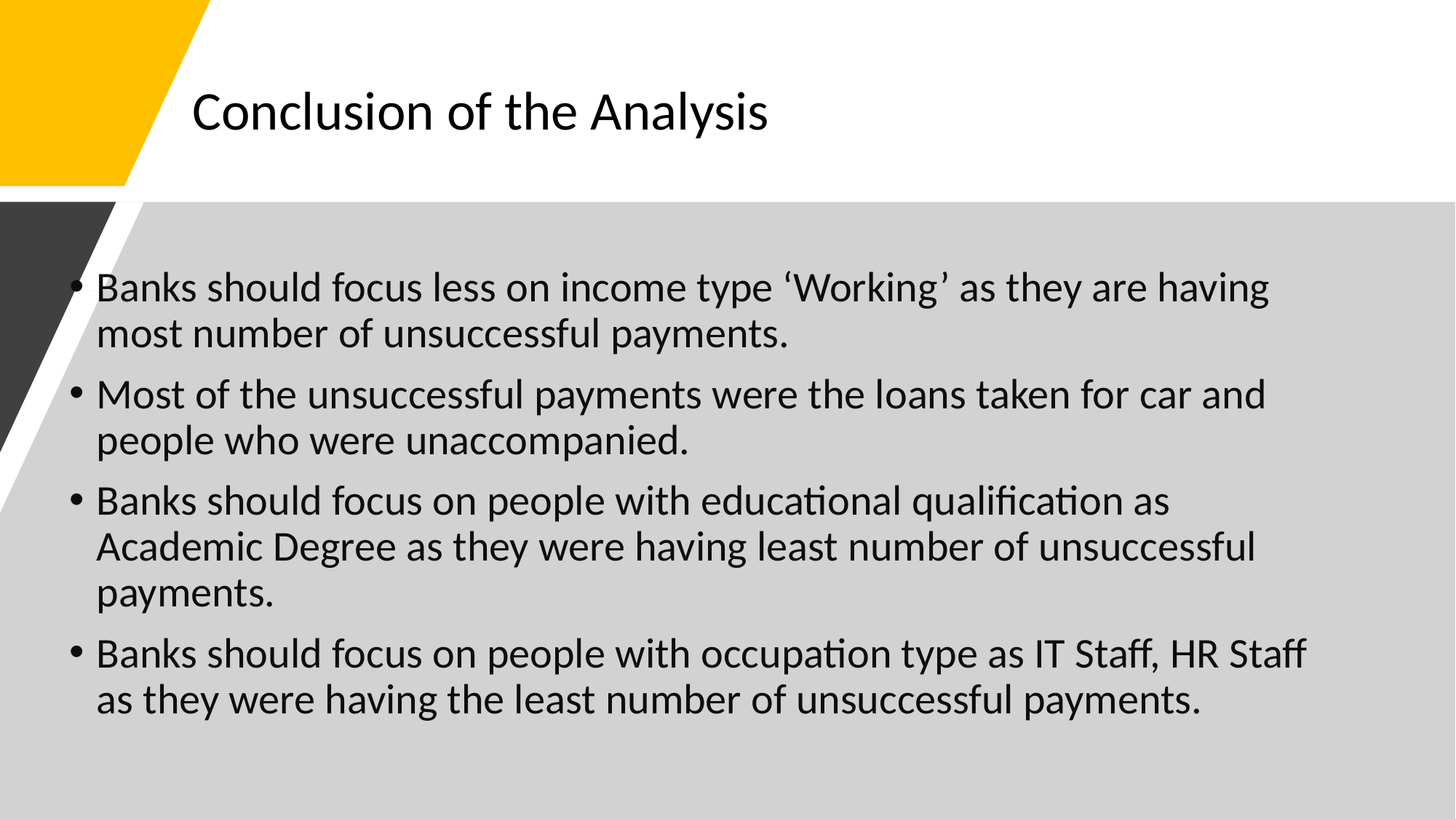

# Conclusion of the Analysis

Banks should focus less on income type ‘Working’ as they are having most number of unsuccessful payments.
Most of the unsuccessful payments were the loans taken for car and people who were unaccompanied.
Banks should focus on people with educational qualification as Academic Degree as they were having least number of unsuccessful payments.
Banks should focus on people with occupation type as IT Staff, HR Staff as they were having the least number of unsuccessful payments.